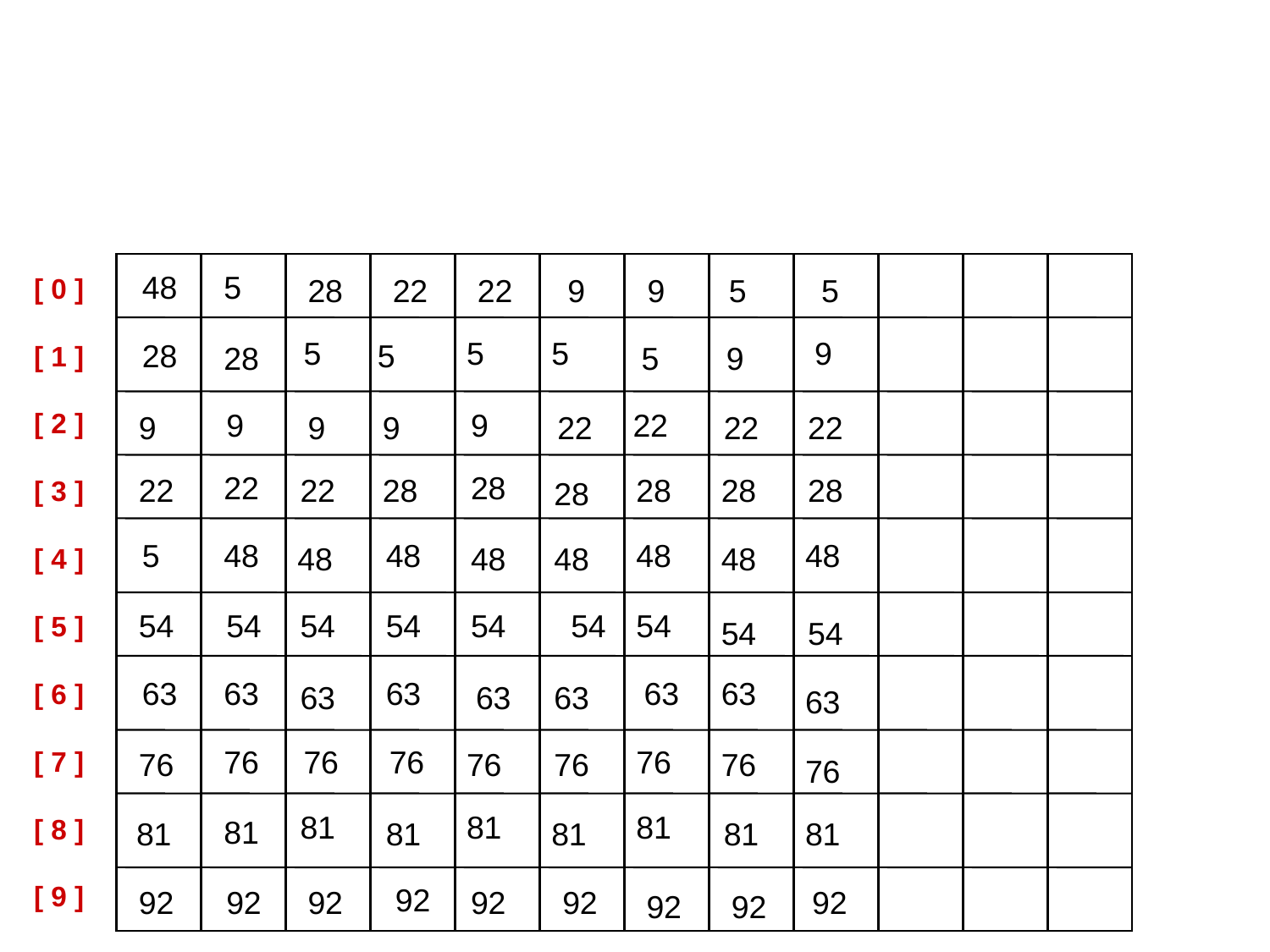

48
5
28
22
22
5
9
9
5
[ 0 ]

[ 1 ]

[ 2 ]

[ 3 ]

[ 4 ]

[ 5 ]

[ 6 ]

[ 7 ]

[ 8 ]

[ 9 ]
5
5
5
9
28
5
28
9
5
9
9
22
9
9
9
22
22
22
22
28
22
22
28
28
28
28
28
5
48
48
48
48
48
48
48
48
54
54
54
54
54
54
54
54
54
63
63
63
63
63
63
63
63
63
76
76
76
76
76
76
76
76
76
81
81
81
81
81
81
81
81
81
92
92
92
92
92
92
92
92
92